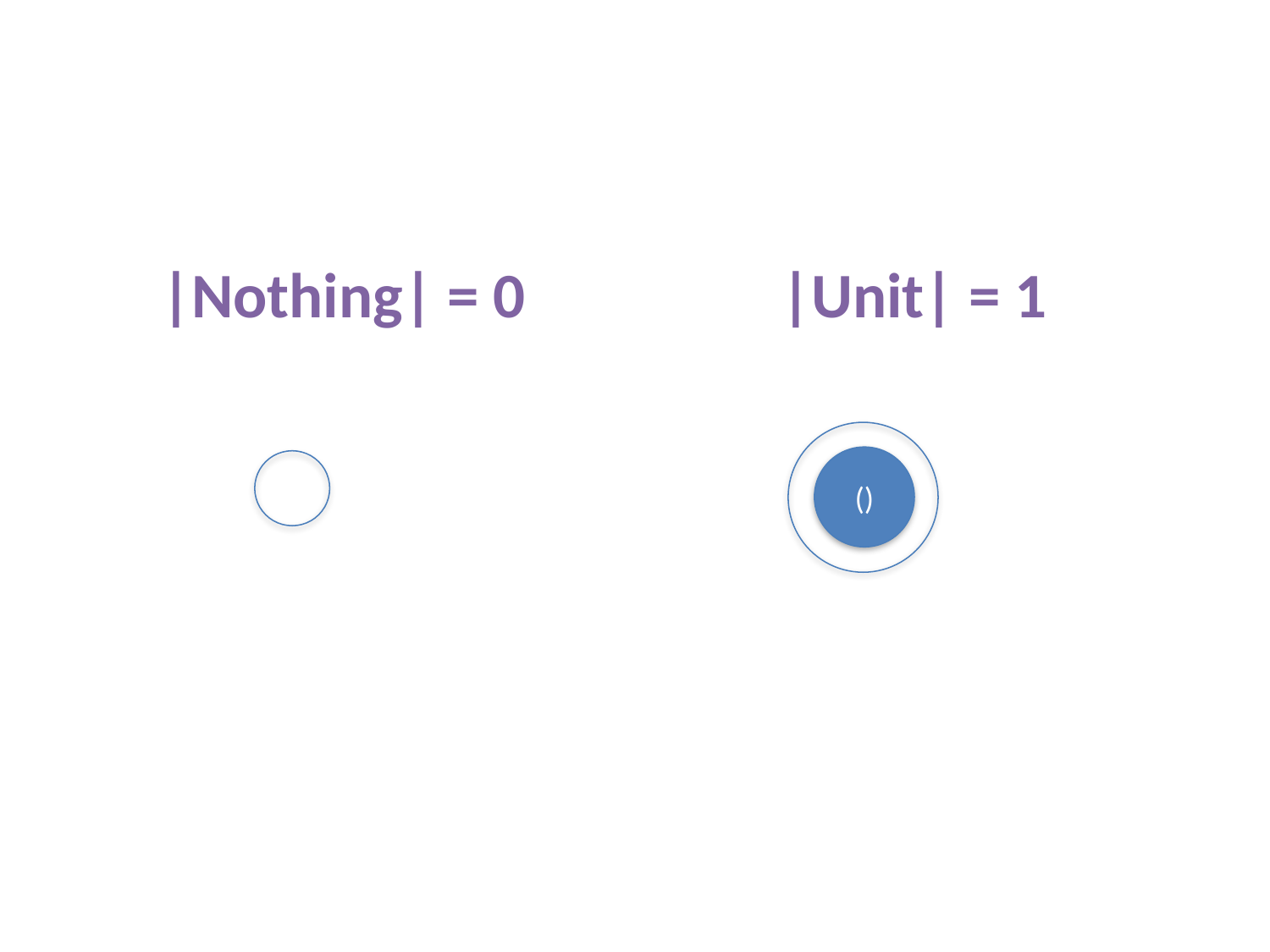

|Nothing| = 0
|Unit| = 1

()